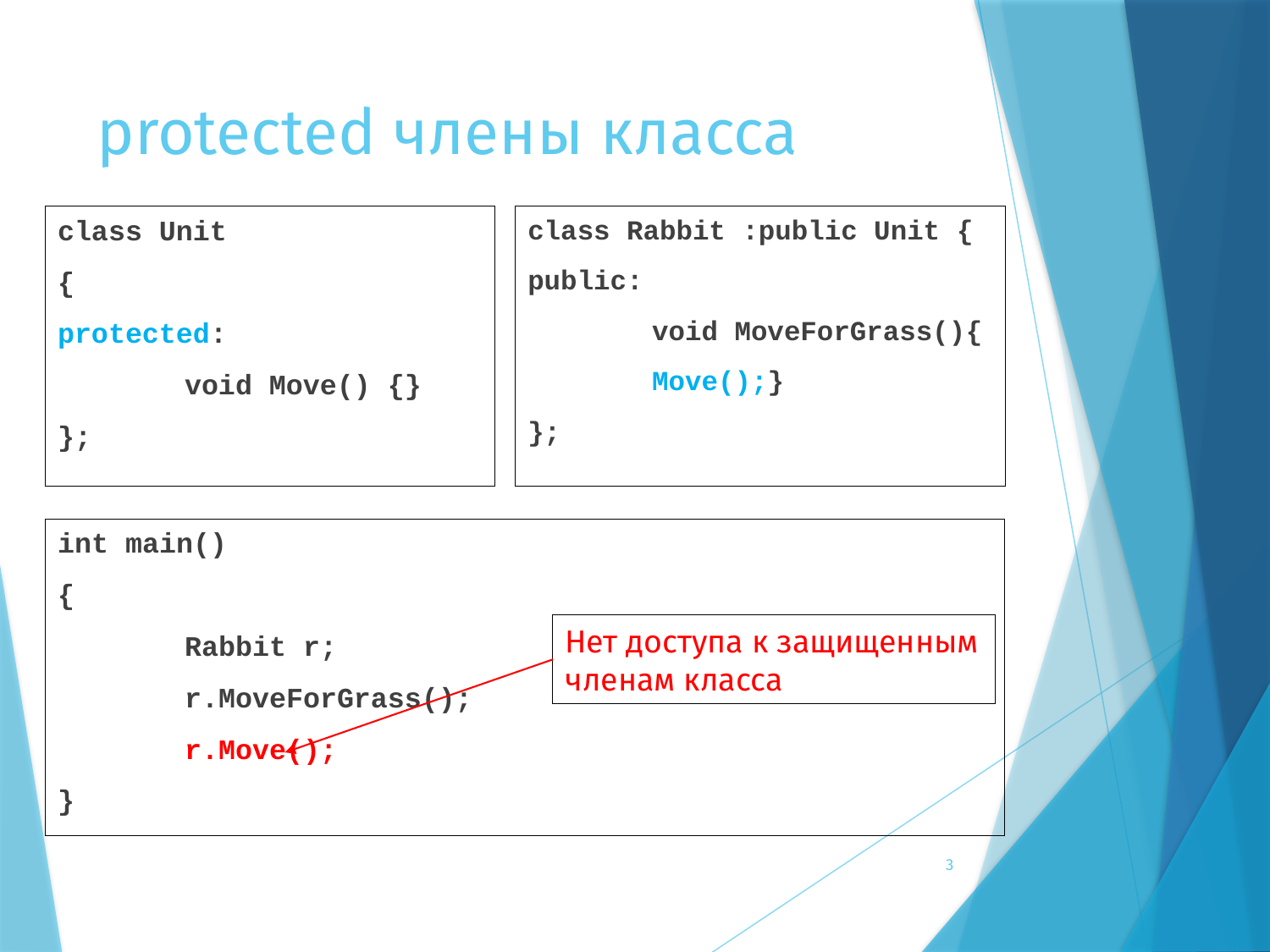

# protected члены класса
class Unit
{
protected:
	void Move() {}
};

class Rabbit :public Unit {
public:
	void MoveForGrass(){
		Move();}
};
int main()
{
	Rabbit r;
	r.MoveForGrass();
	r.Move();
}
Нет доступа к защищенным членам класса
3